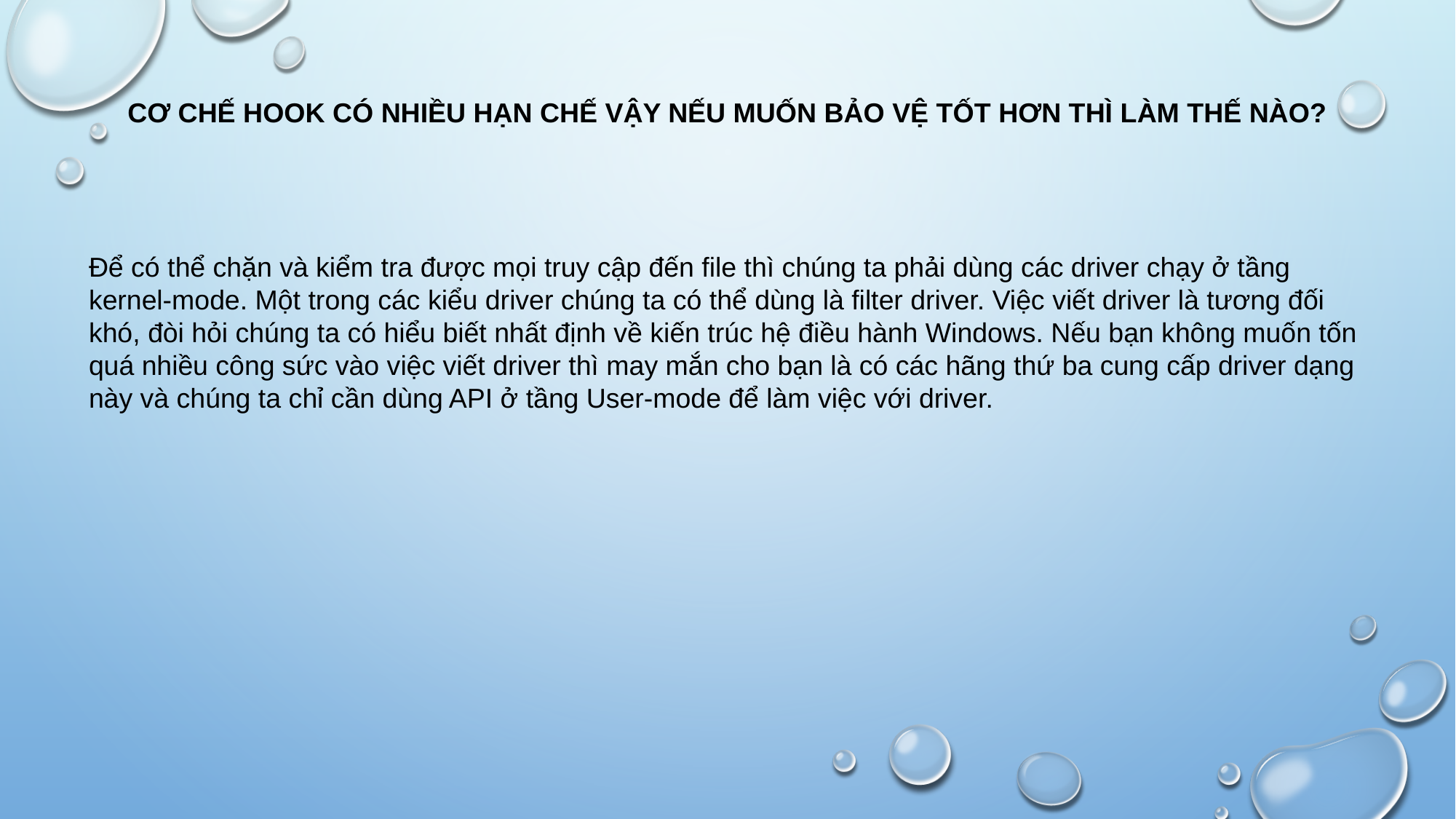

Cơ chế hook có nhiều hạn chế vậy nếu muốn bảo vệ tốt hơn thì làm thế nào?
Để có thể chặn và kiểm tra được mọi truy cập đến file thì chúng ta phải dùng các driver chạy ở tầng kernel-mode. Một trong các kiểu driver chúng ta có thể dùng là filter driver. Việc viết driver là tương đối khó, đòi hỏi chúng ta có hiểu biết nhất định về kiến trúc hệ điều hành Windows. Nếu bạn không muốn tốn quá nhiều công sức vào việc viết driver thì may mắn cho bạn là có các hãng thứ ba cung cấp driver dạng này và chúng ta chỉ cần dùng API ở tầng User-mode để làm việc với driver.